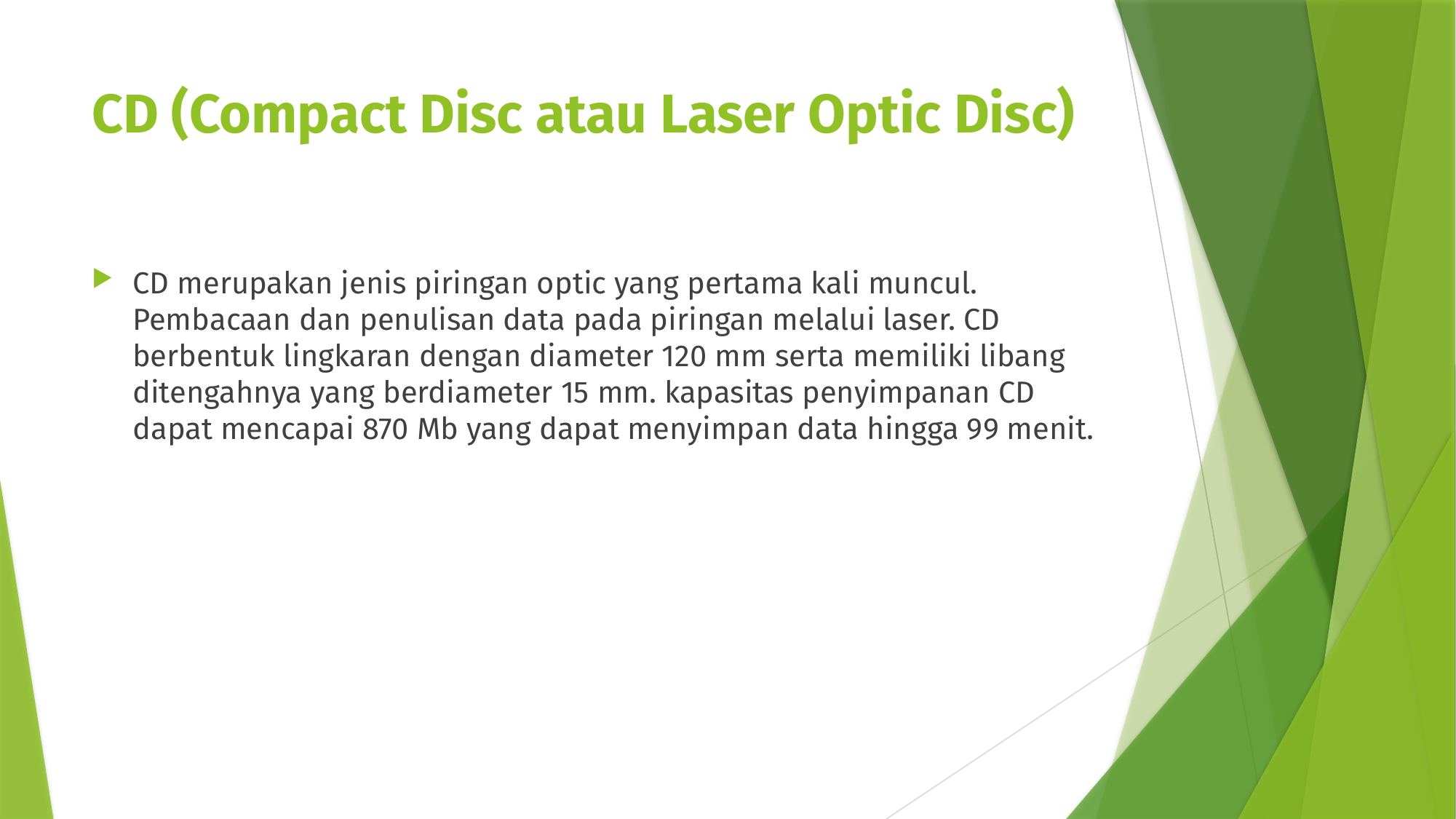

# CD (Compact Disc atau Laser Optic Disc)
CD merupakan jenis piringan optic yang pertama kali muncul. Pembacaan dan penulisan data pada piringan melalui laser. CD berbentuk lingkaran dengan diameter 120 mm serta memiliki libang ditengahnya yang berdiameter 15 mm. kapasitas penyimpanan CD dapat mencapai 870 Mb yang dapat menyimpan data hingga 99 menit.